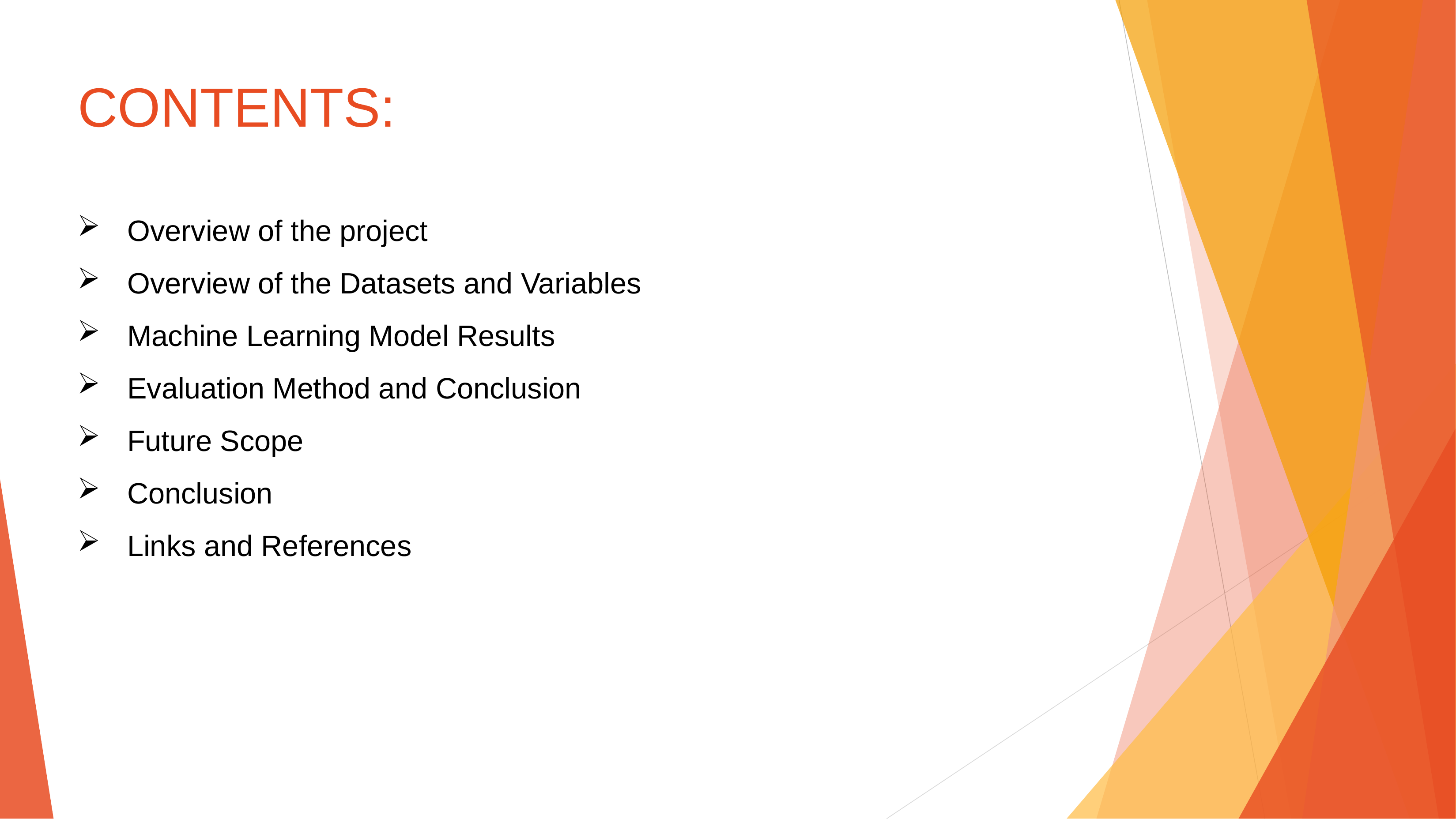

# CONTENTS:
Overview of the project
Overview of the Datasets and Variables
Machine Learning Model Results
Evaluation Method and Conclusion
Future Scope
Conclusion
Links and References